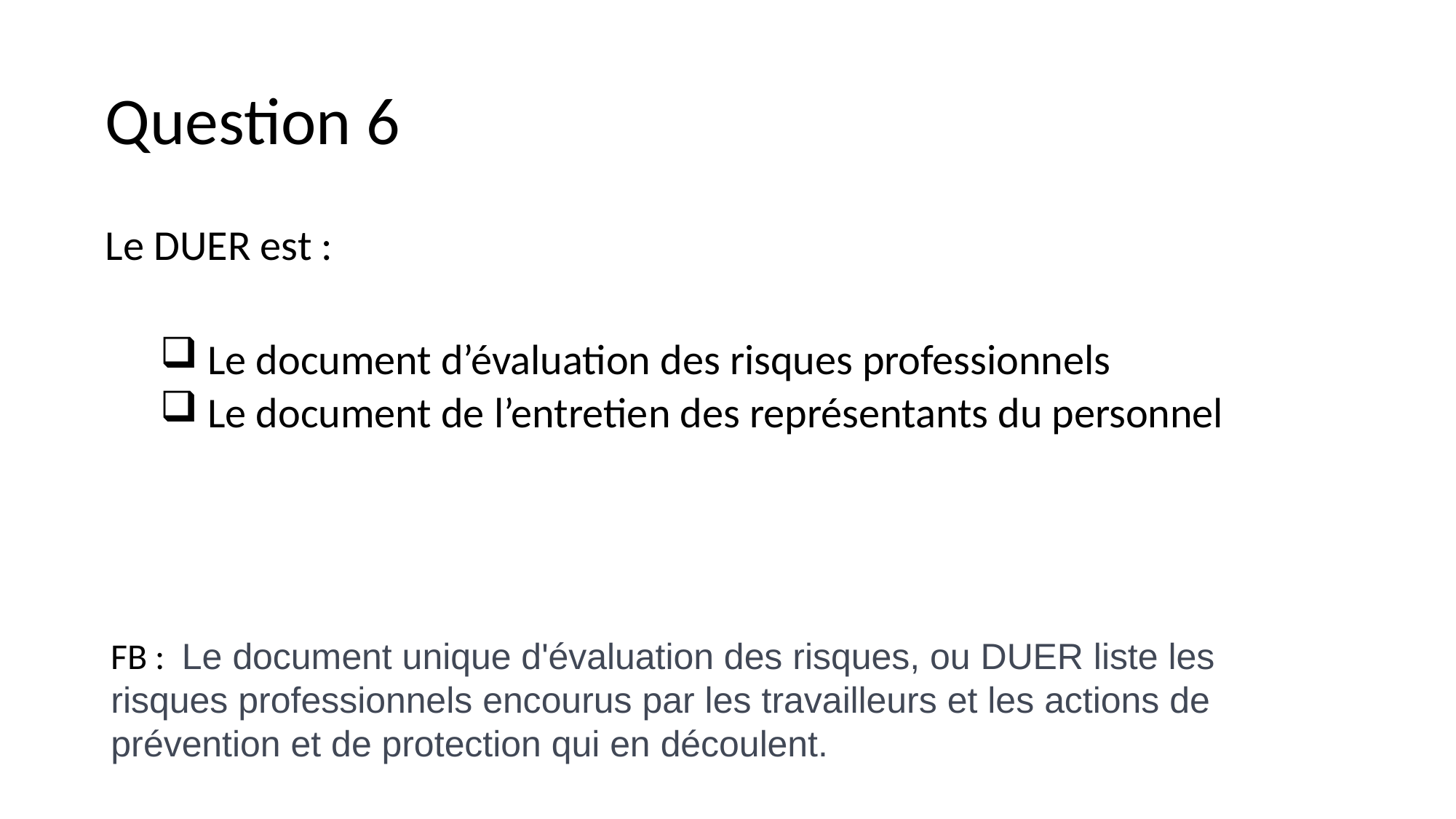

# Question 6
Le DUER est :

 Le document d’évaluation des risques professionnels
 Le document de l’entretien des représentants du personnel
FB :  Le document unique d'évaluation des risques, ou DUER liste les risques professionnels encourus par les travailleurs et les actions de prévention et de protection qui en découlent.